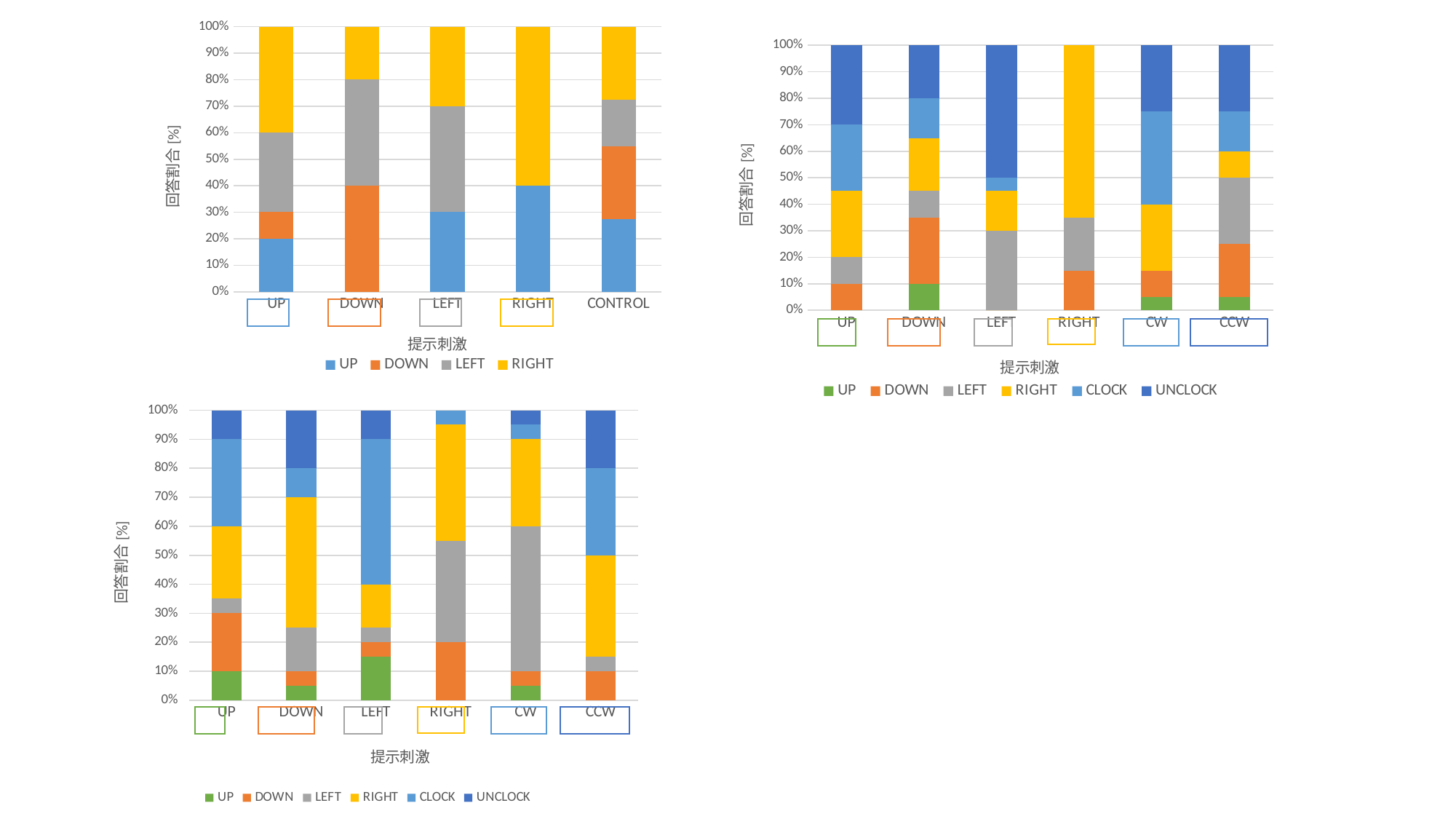

### Chart

| Category | UP | DOWN | LEFT | RIGHT |
|---|---|---|---|---|
| UP | 2.0 | 1.0 | 3.0 | 4.0 |
| DOWN | 0.0 | 4.0 | 4.0 | 2.0 |
| LEFT | 3.0 | 0.0 | 4.0 | 3.0 |
| RIGHT | 4.0 | 0.0 | 0.0 | 6.0 |
| CONTROL | 27.500000000000004 | 27.500000000000004 | 17.5 | 27.500000000000004 |

### Chart

| Category | UP | DOWN | LEFT | RIGHT | CLOCK | UNCLOCK |
|---|---|---|---|---|---|---|
| UP | 0.0 | 10.0 | 10.0 | 25.0 | 25.0 | 30.0 |
| DOWN | 10.0 | 25.0 | 10.0 | 20.0 | 15.0 | 20.0 |
| LEFT | 0.0 | 0.0 | 30.0 | 15.0 | 5.0 | 50.0 |
| RIGHT | 0.0 | 15.0 | 20.0 | 65.0 | 0.0 | 0.0 |
| CW | 5.0 | 10.0 | 0.0 | 25.0 | 35.0 | 25.0 |
| CCW | 5.0 | 20.0 | 25.0 | 10.0 | 15.0 | 25.0 |

### Chart

| Category | UP | DOWN | LEFT | RIGHT | CLOCK | UNCLOCK |
|---|---|---|---|---|---|---|
| UP | 10.0 | 20.0 | 5.0 | 25.0 | 30.0 | 10.0 |
| DOWN | 5.0 | 5.0 | 15.0 | 45.0 | 10.0 | 20.0 |
| LEFT | 15.0 | 5.0 | 5.0 | 15.0 | 50.0 | 10.0 |
| RIGHT | 0.0 | 20.0 | 35.0 | 40.0 | 5.0 | 0.0 |
| CW | 5.0 | 5.0 | 50.0 | 30.0 | 5.0 | 5.0 |
| CCW | 0.0 | 10.0 | 5.0 | 35.0 | 30.0 | 20.0 |